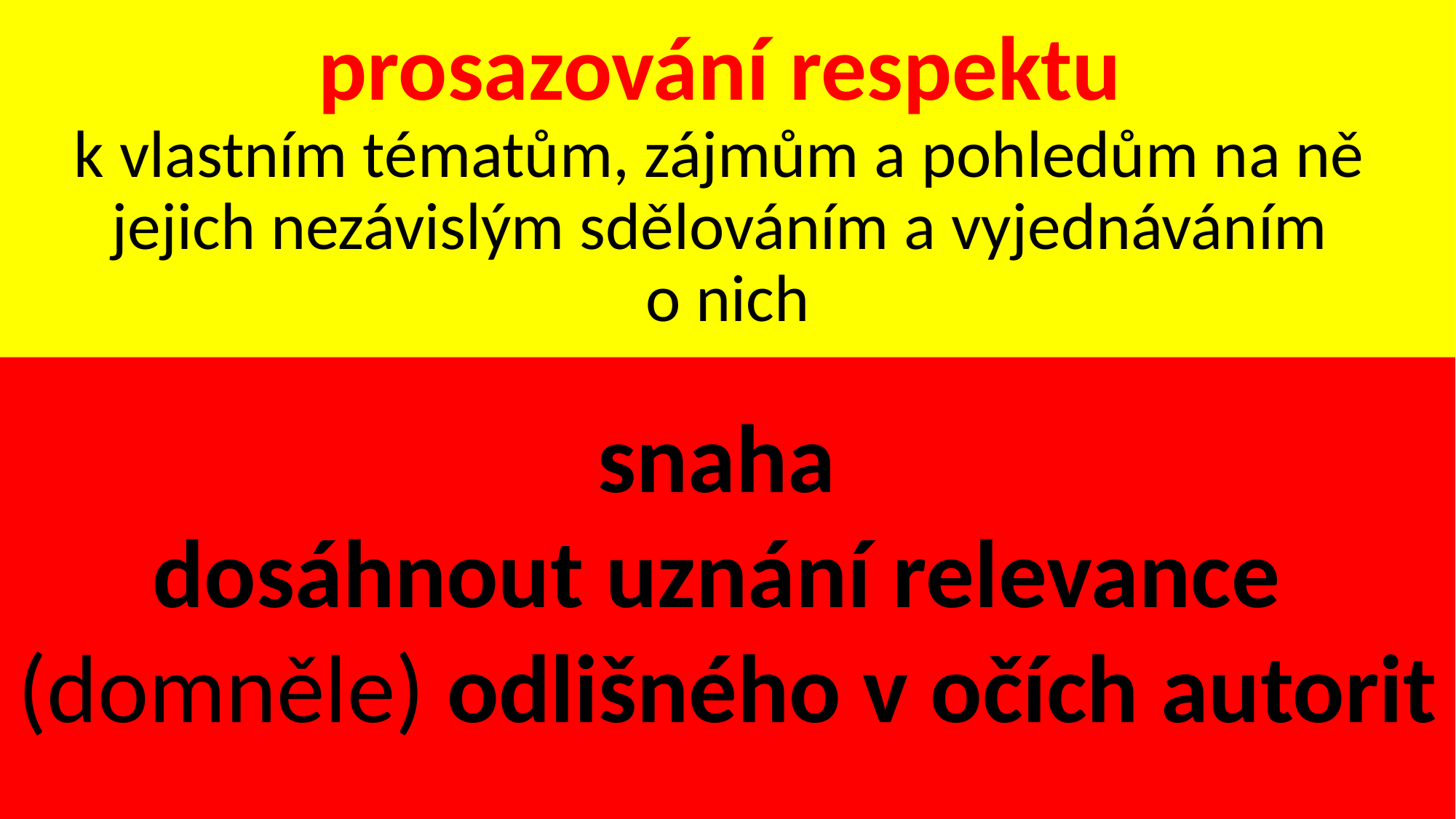

# prosazování respektu k vlastním tématům, zájmům a pohledům na ně jejich nezávislým sdělováním a vyjednáváním o nich

snaha
dosáhnout uznání relevance
(domněle) odlišného v očích autorit